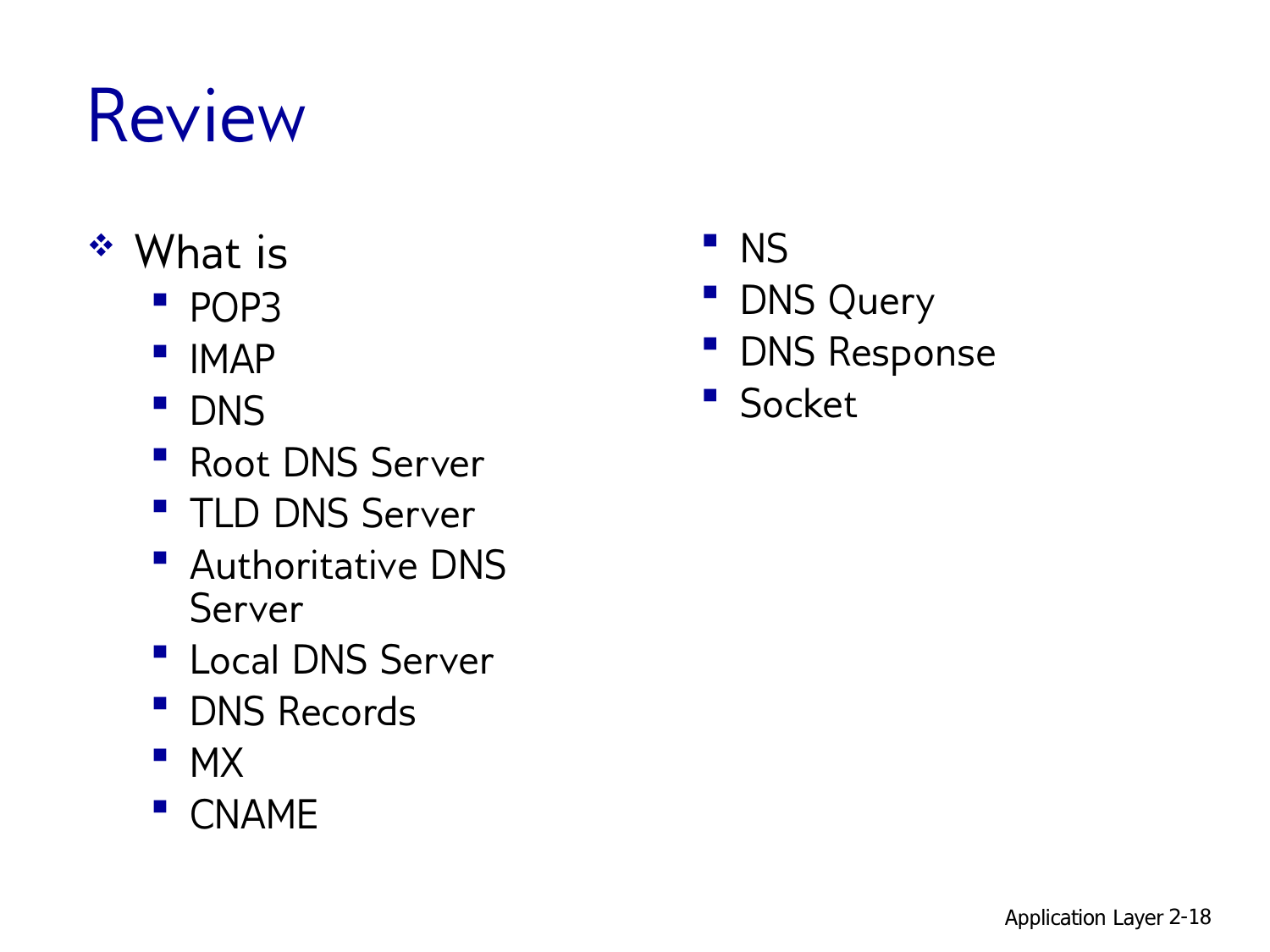

# Review
What is
POP3
IMAP
DNS
Root DNS Server
TLD DNS Server
Authoritative DNS Server
Local DNS Server
DNS Records
MX
CNAME

NS
DNS Query
DNS Response
Socket

2-18
Application Layer